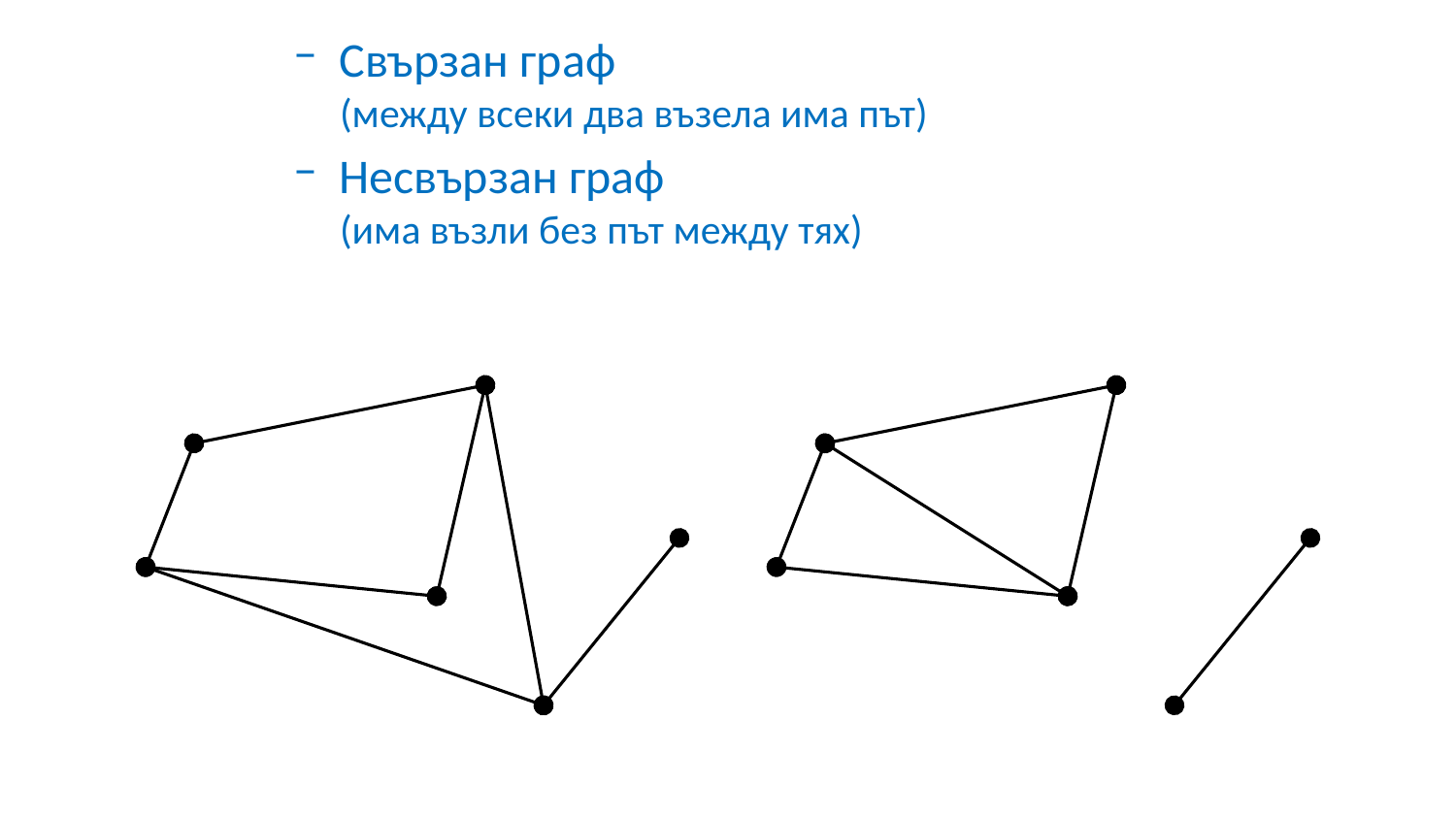

Свързан граф
(между всеки два възела има път)
Несвързан граф
(има възли без път между тях)